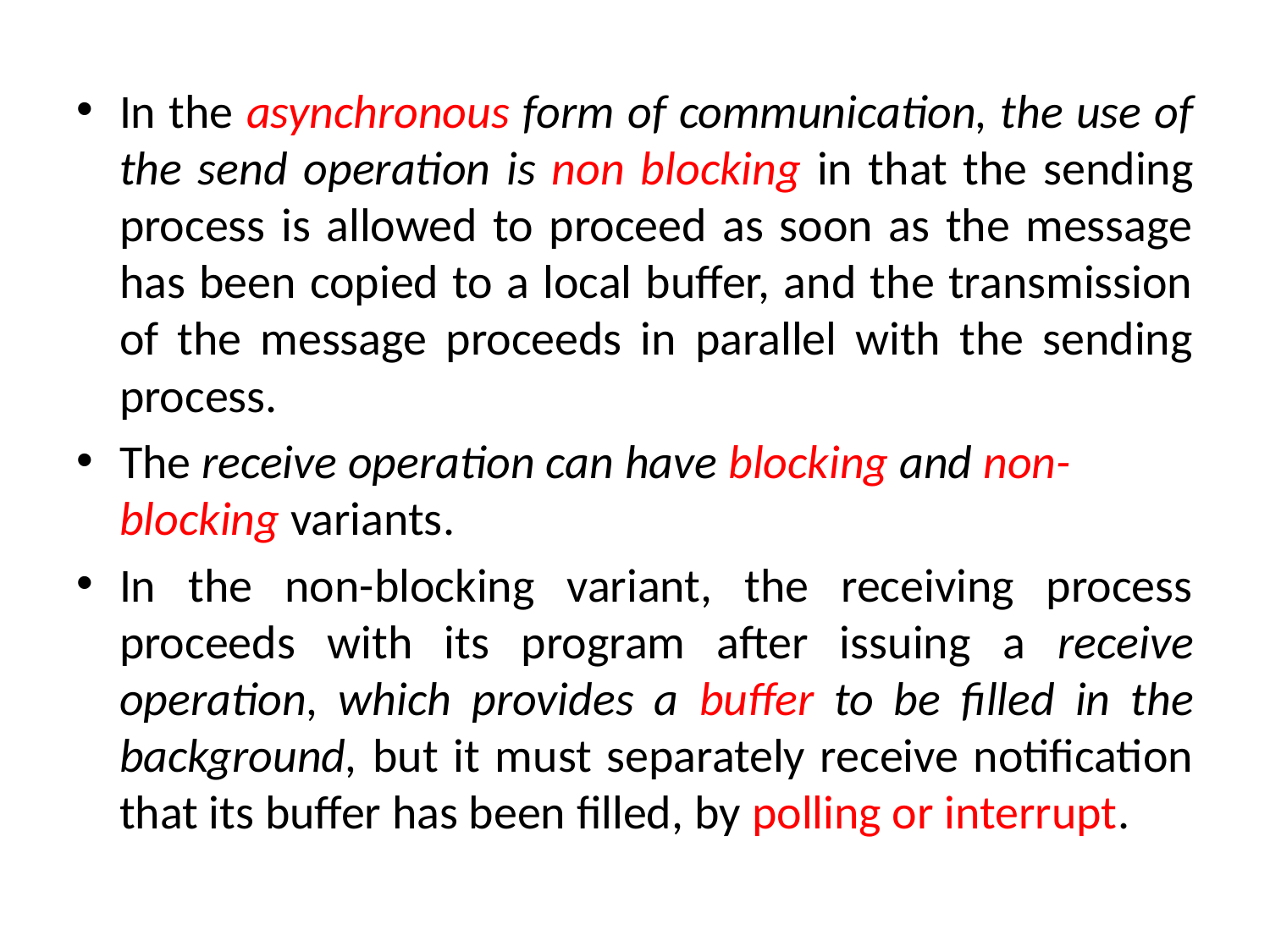

In the asynchronous form of communication, the use of the send operation is non blocking in that the sending process is allowed to proceed as soon as the message has been copied to a local buffer, and the transmission of the message proceeds in parallel with the sending process.
The receive operation can have blocking and non-blocking variants.
In the non-blocking variant, the receiving process proceeds with its program after issuing a receive operation, which provides a buffer to be filled in the background, but it must separately receive notification that its buffer has been filled, by polling or interrupt.